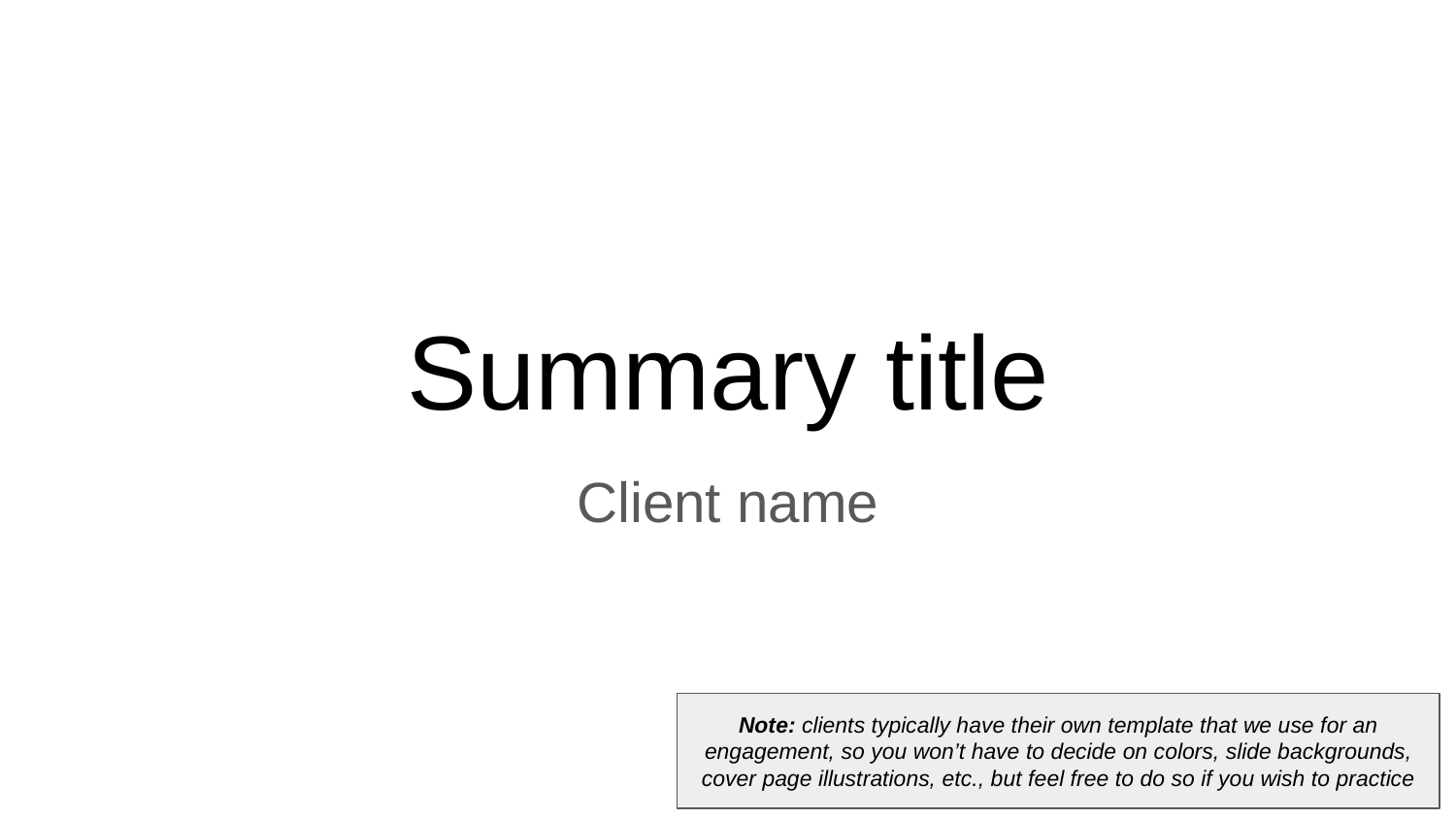

# Summary title
Client name
Note: clients typically have their own template that we use for an engagement, so you won’t have to decide on colors, slide backgrounds, cover page illustrations, etc., but feel free to do so if you wish to practice